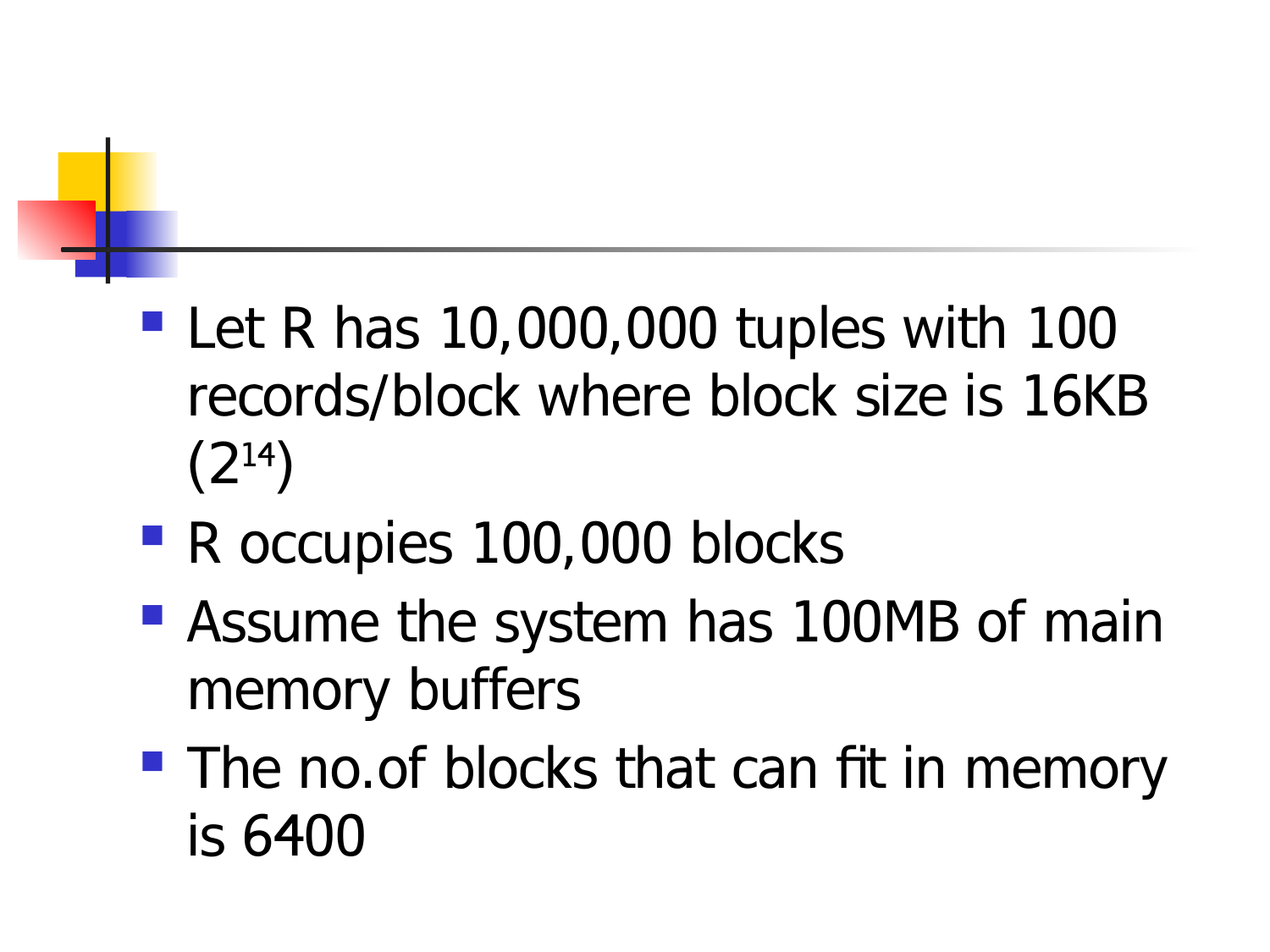

#
Let R has 10,000,000 tuples with 100 records/block where block size is 16KB (214)
R occupies 100,000 blocks
Assume the system has 100MB of main memory buffers
The no.of blocks that can fit in memory is 6400